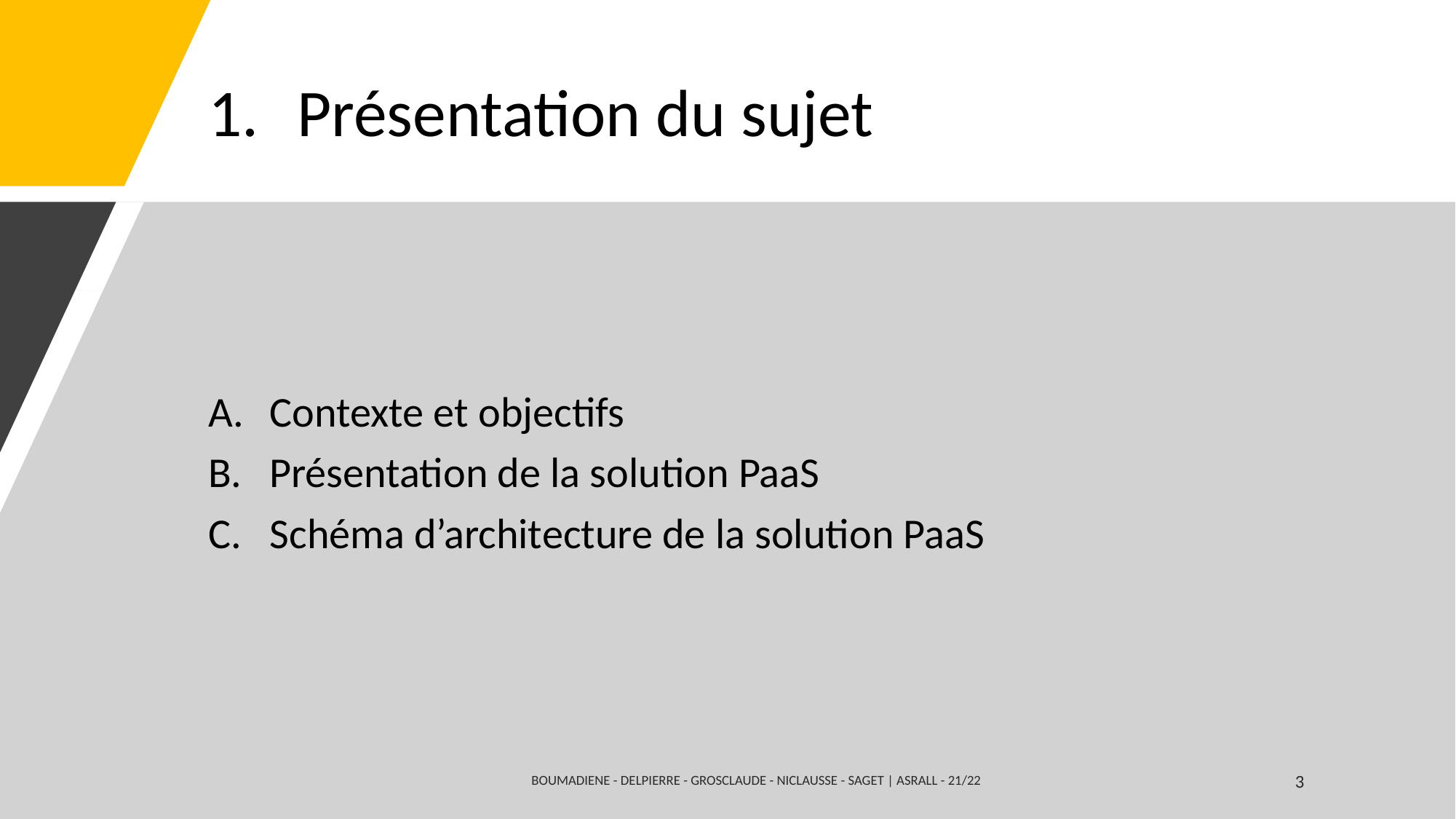

# Présentation du sujet

Contexte et objectifs
Présentation de la solution PaaS
Schéma d’architecture de la solution PaaS

BOUMADIENE - DELPIERRE - GROSCLAUDE - NICLAUSSE - SAGET | ASRALL - 21/22
3